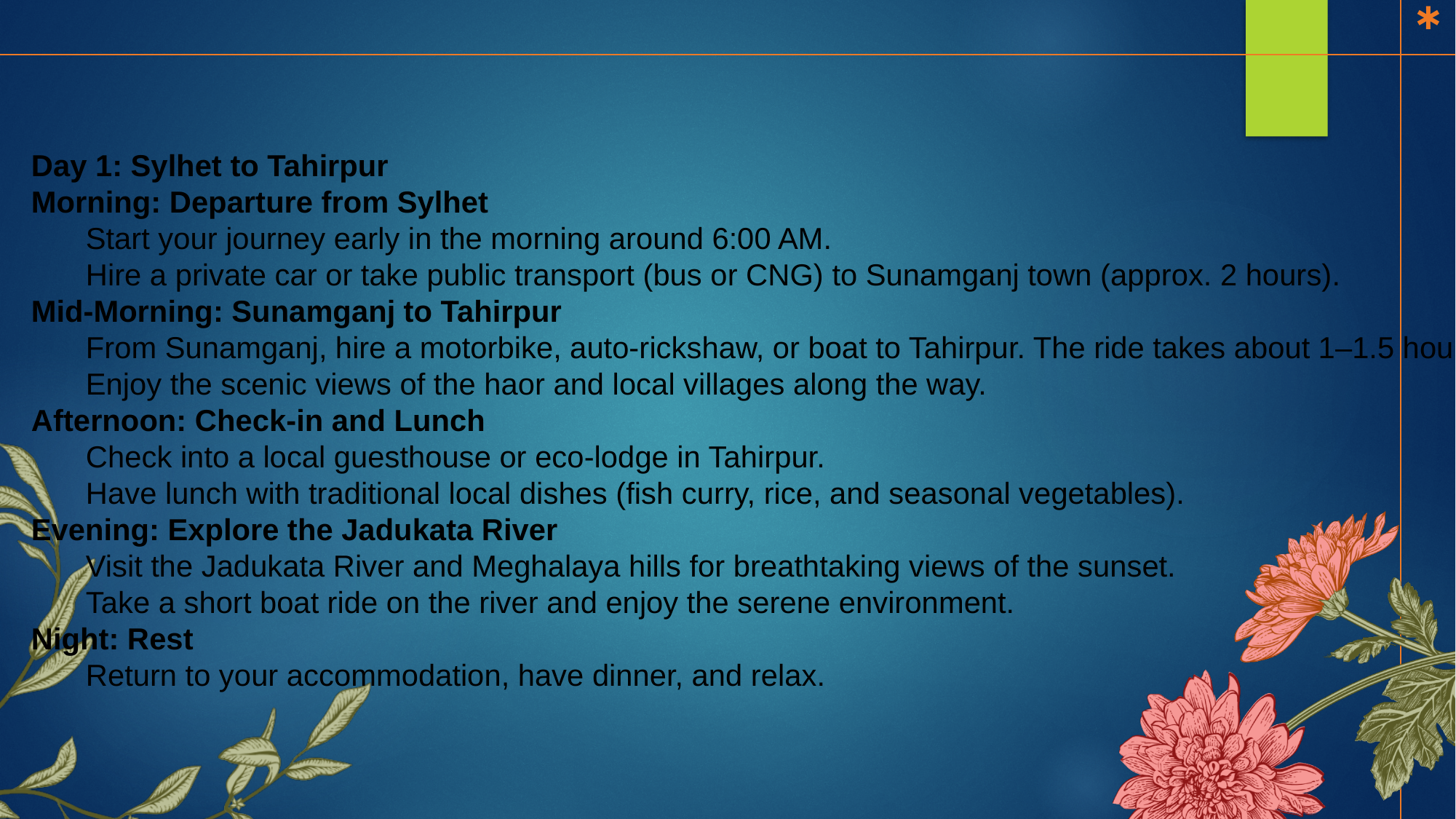

Day 1: Sylhet to Tahirpur
Morning: Departure from Sylhet
Start your journey early in the morning around 6:00 AM.
Hire a private car or take public transport (bus or CNG) to Sunamganj town (approx. 2 hours).
Mid-Morning: Sunamganj to Tahirpur
From Sunamganj, hire a motorbike, auto-rickshaw, or boat to Tahirpur. The ride takes about 1–1.5 hours.
Enjoy the scenic views of the haor and local villages along the way.
Afternoon: Check-in and Lunch
Check into a local guesthouse or eco-lodge in Tahirpur.
Have lunch with traditional local dishes (fish curry, rice, and seasonal vegetables).
Evening: Explore the Jadukata River
Visit the Jadukata River and Meghalaya hills for breathtaking views of the sunset.
Take a short boat ride on the river and enjoy the serene environment.
Night: Rest
Return to your accommodation, have dinner, and relax.